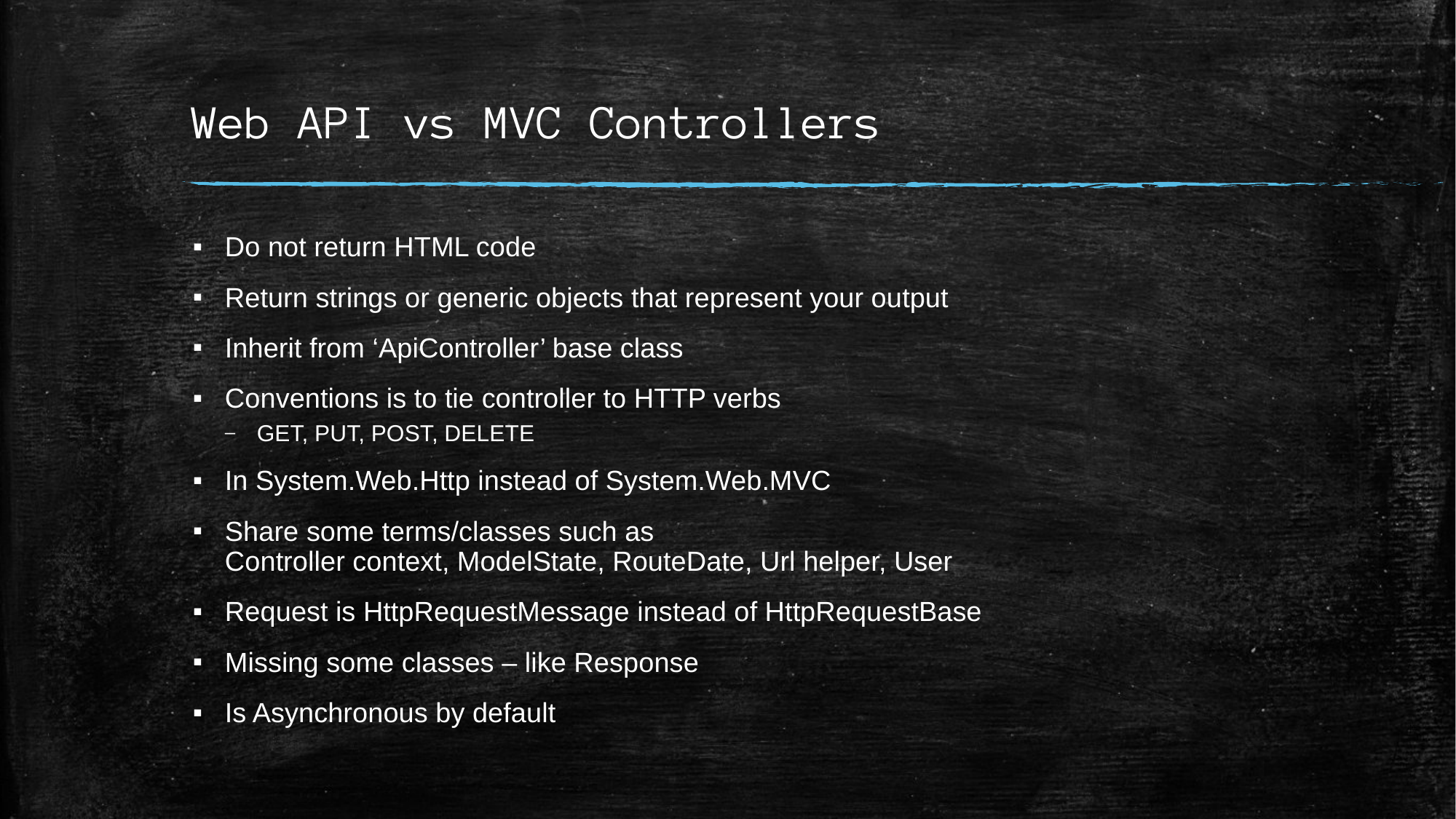

# Web API vs MVC Controllers
Do not return HTML code
Return strings or generic objects that represent your output
Inherit from ‘ApiController’ base class
Conventions is to tie controller to HTTP verbs
GET, PUT, POST, DELETE
In System.Web.Http instead of System.Web.MVC
Share some terms/classes such as
Controller context, ModelState, RouteDate, Url helper, User
Request is HttpRequestMessage instead of HttpRequestBase
Missing some classes – like Response
Is Asynchronous by default